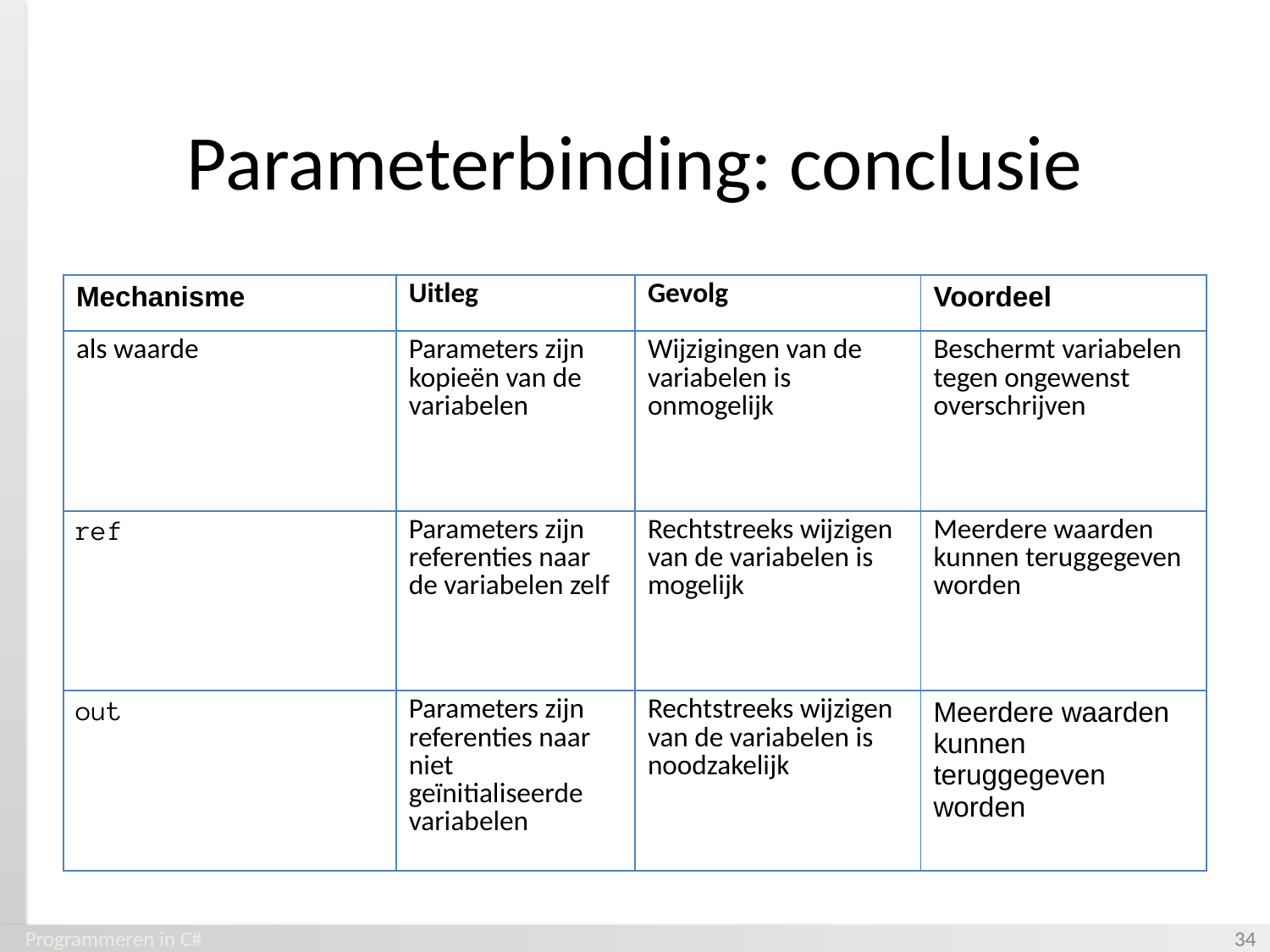

# Parameterbinding: conclusie
| Mechanisme | Uitleg | Gevolg | Voordeel |
| --- | --- | --- | --- |
| als waarde | Parameters zijn kopieën van de variabelen | Wijzigingen van de variabelen is onmogelijk | Beschermt variabelen tegen ongewenst overschrijven |
| ref | Parameters zijn referenties naar de variabelen zelf | Rechtstreeks wijzigen van de variabelen is mogelijk | Meerdere waarden kunnen teruggegeven worden |
| out | Parameters zijn referenties naar niet geïnitialiseerde variabelen | Rechtstreeks wijzigen van de variabelen is noodzakelijk | Meerdere waarden kunnen teruggegeven worden |
Programmeren in C#
34